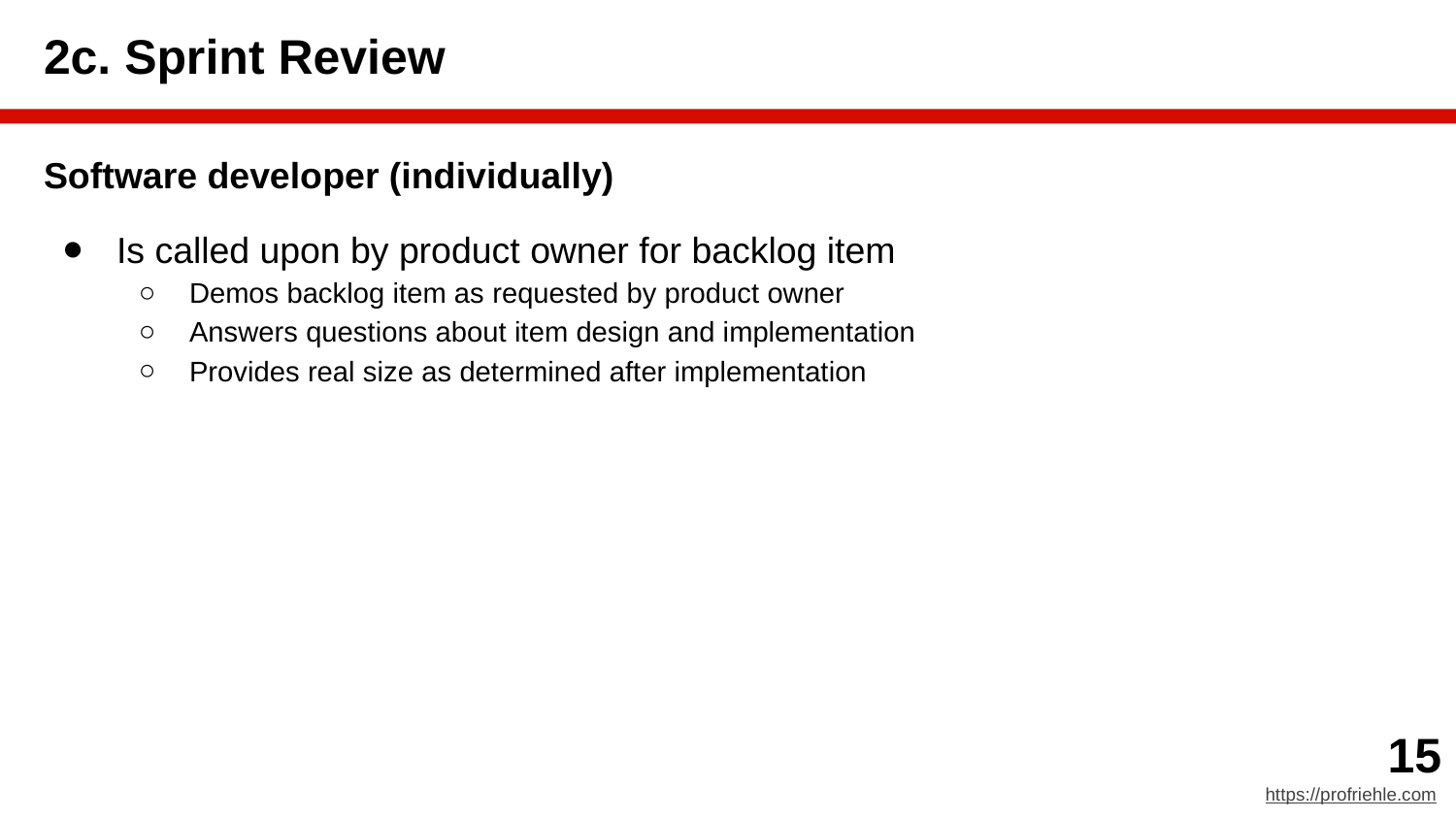

# 2c. Sprint Review
Software developer (individually)
Is called upon by product owner for backlog item
Demos backlog item as requested by product owner
Answers questions about item design and implementation
Provides real size as determined after implementation

15
https://profriehle.com